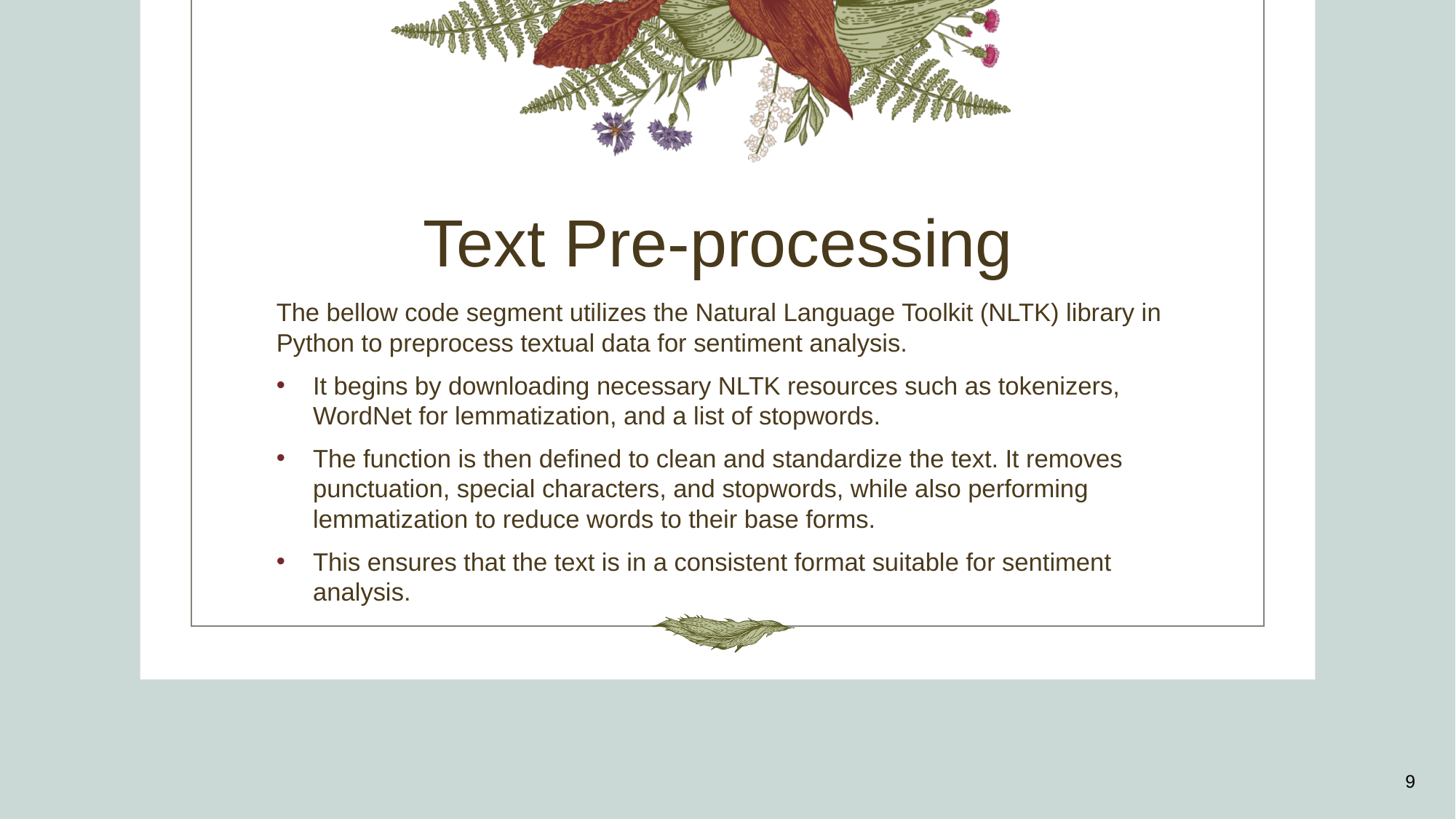

# Text Pre-processing
The bellow code segment utilizes the Natural Language Toolkit (NLTK) library in Python to preprocess textual data for sentiment analysis.
It begins by downloading necessary NLTK resources such as tokenizers, WordNet for lemmatization, and a list of stopwords.
The function is then defined to clean and standardize the text. It removes punctuation, special characters, and stopwords, while also performing lemmatization to reduce words to their base forms.
This ensures that the text is in a consistent format suitable for sentiment analysis.
9